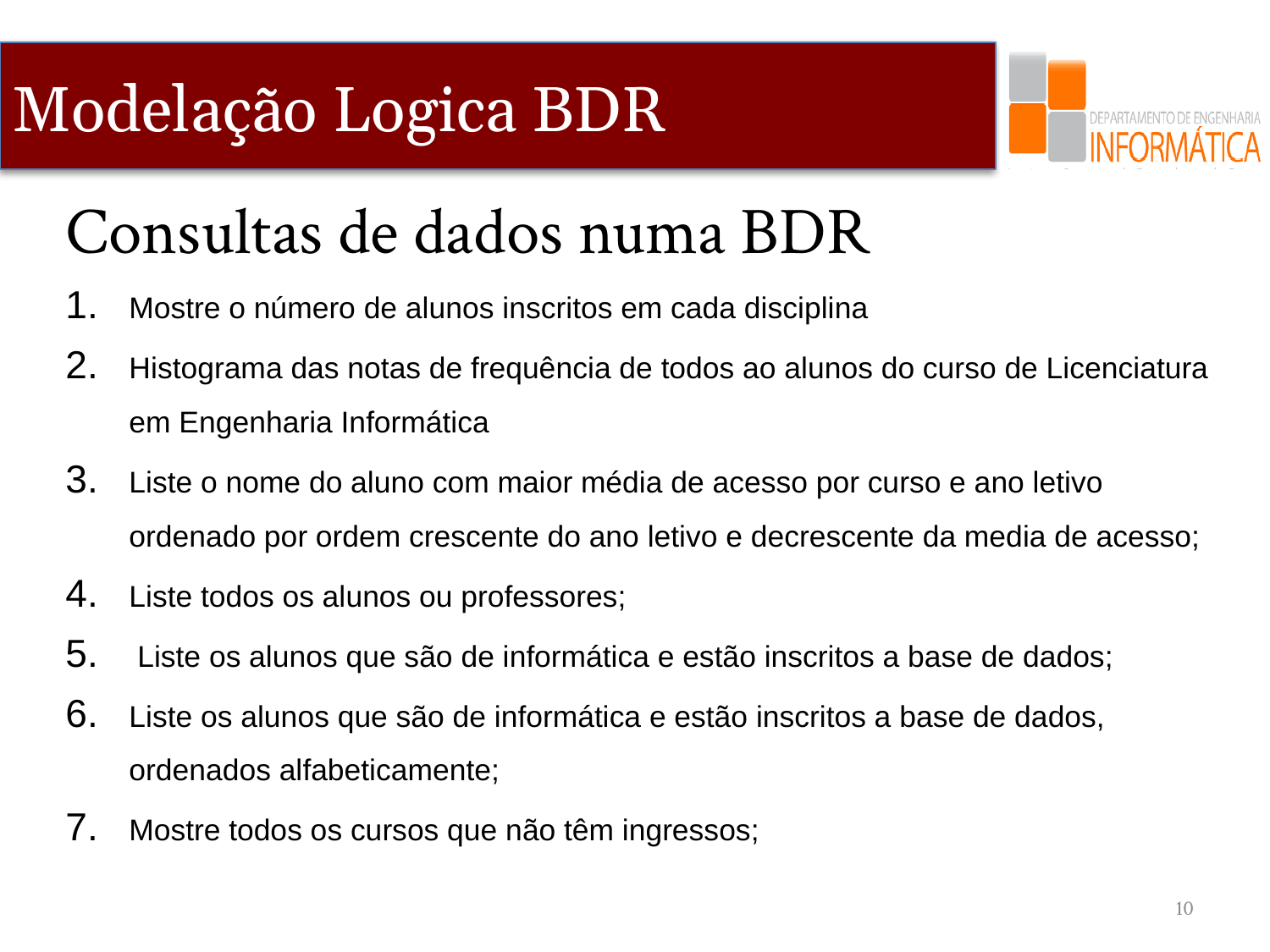

# Consultas de dados numa BDR
Mostre o número de alunos inscritos em cada disciplina
Histograma das notas de frequência de todos ao alunos do curso de Licenciatura em Engenharia Informática
Liste o nome do aluno com maior média de acesso por curso e ano letivo ordenado por ordem crescente do ano letivo e decrescente da media de acesso;
Liste todos os alunos ou professores;
 Liste os alunos que são de informática e estão inscritos a base de dados;
Liste os alunos que são de informática e estão inscritos a base de dados, ordenados alfabeticamente;
Mostre todos os cursos que não têm ingressos;

10